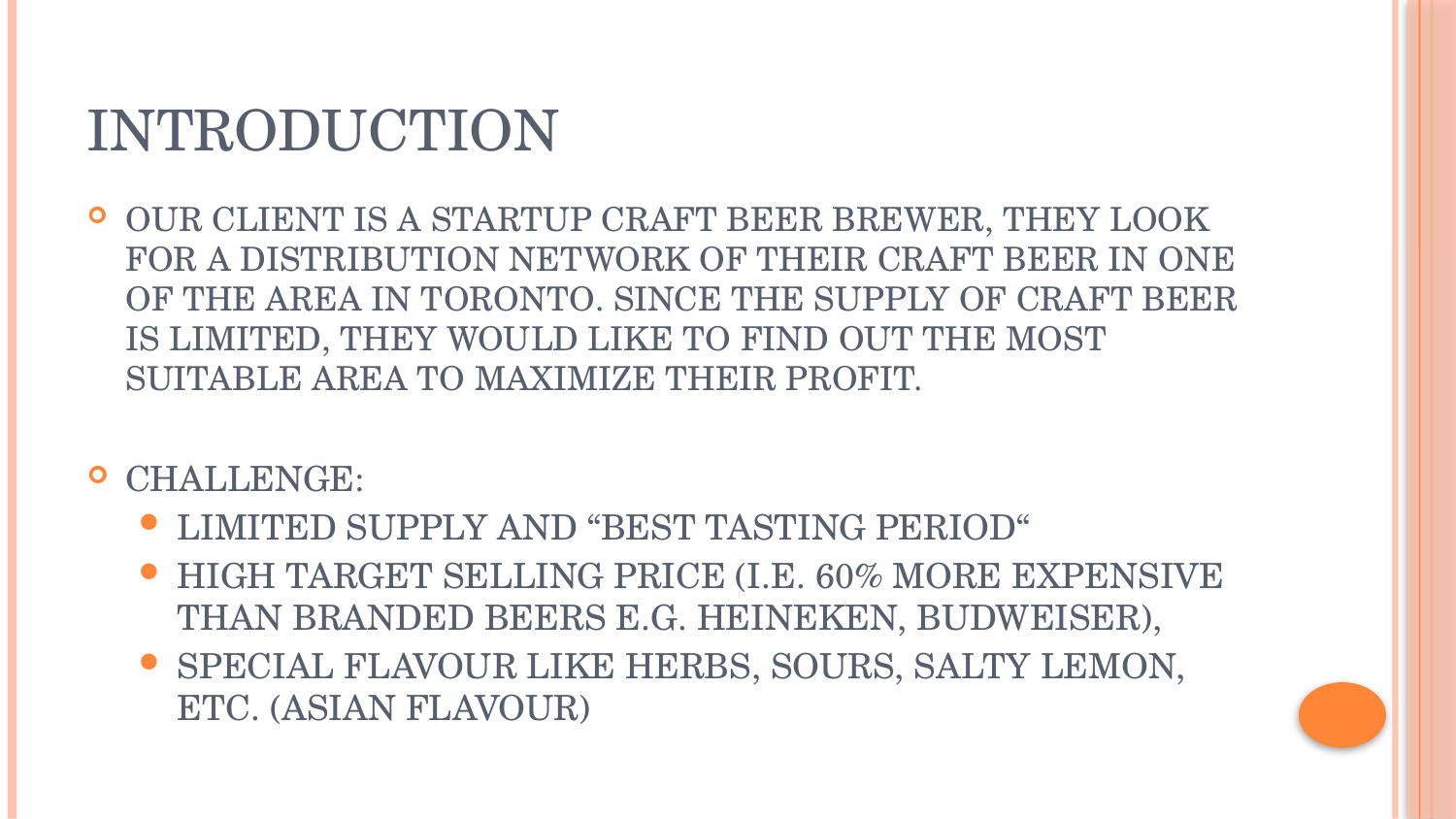

# Introduction
Our client is a startup craft beer brewer, they look for a distribution network of their craft beer in one of the area in Toronto. Since the supply of craft beer is limited, they would like to find out the most suitable area to maximize their profit.

Challenge:
limited supply and “best tasting period“
high target selling price (i.e. 60% more expensive than branded beers e.g. Heineken, Budweiser),
special flavour like herbs, sours, salty lemon, etc. (Asian flavour)